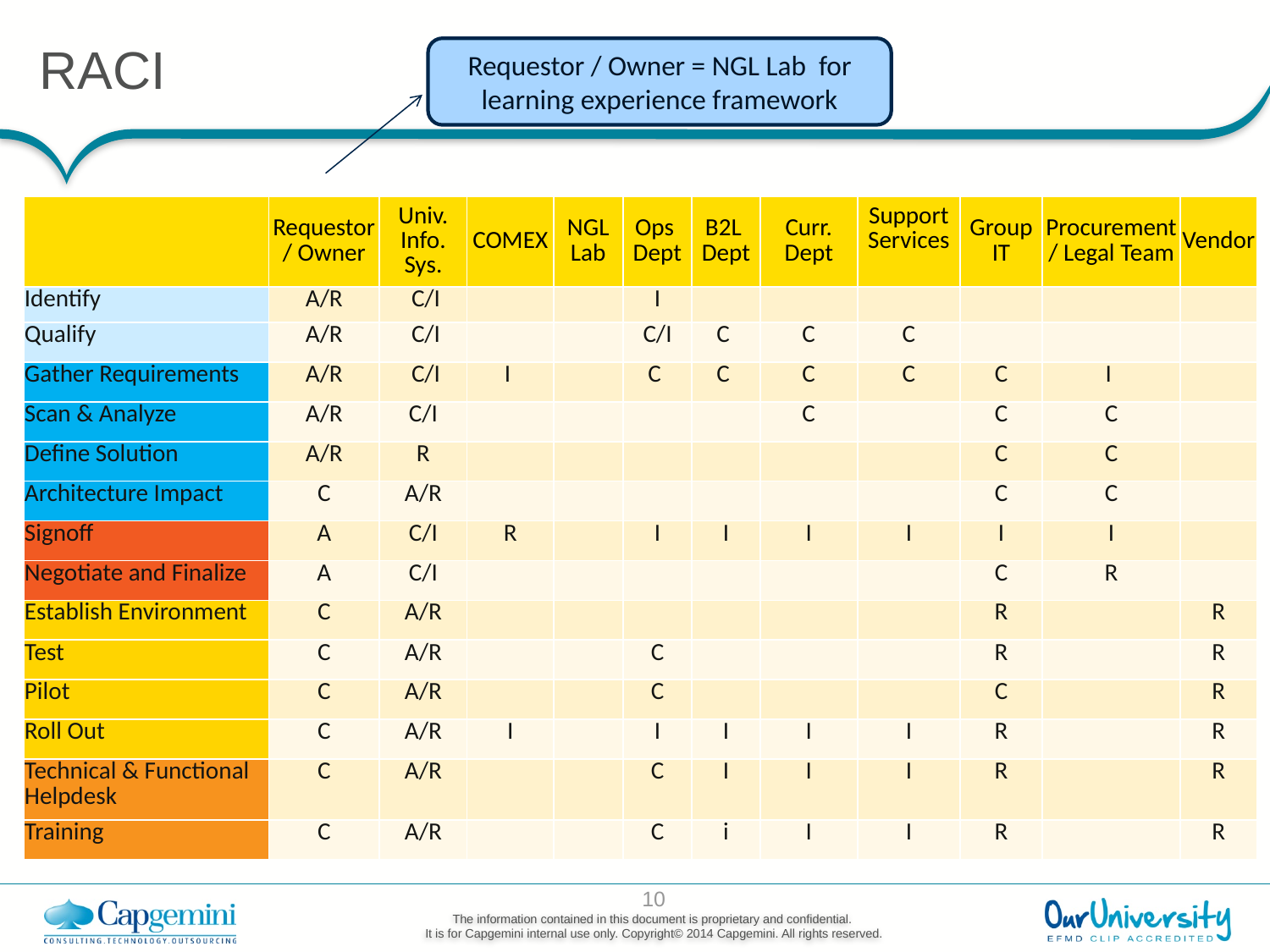

# RACI
Requestor / Owner = NGL Lab  for learning experience framework
|  | Requestor / Owner | Univ. Info. Sys. | COMEX | NGL Lab | Ops Dept | B2L Dept | Curr. Dept | Support Services | Group IT | Procurement / Legal Team | Vendor |
| --- | --- | --- | --- | --- | --- | --- | --- | --- | --- | --- | --- |
| Identify | A/R | C/I |  |  | I |  |  |  |  |  |  |
| Qualify | A/R | C/I |  |  | C/I | C | C | C |  |  |  |
| Gather Requirements | A/R | C/I | I |  | C | C | C | C | C | I |  |
| Scan & Analyze | A/R | C/I |  |  |  |  | C |  | C | C |  |
| Define Solution | A/R | R |  |  |  |  |  |  | C | C |  |
| Architecture Impact | C | A/R |  |  |  |  |  |  | C | C |  |
| Signoff | A | C/I | R |  | I | I | I | I | I | I |  |
| Negotiate and Finalize | A | C/I |  |  |  |  |  |  | C | R |  |
| Establish Environment | C | A/R |  |  |  |  |  |  | R |  | R |
| Test | C | A/R |  |  | C |  |  |  | R |  | R |
| Pilot | C | A/R |  |  | C |  |  |  | C |  | R |
| Roll Out | C | A/R | I |  | I | I | I | I | R |  | R |
| Technical & Functional Helpdesk | C | A/R |  |  | C | I | I | I | R |  | R |
| Training | C | A/R |  |  | C | i | I | I | R |  | R |
.